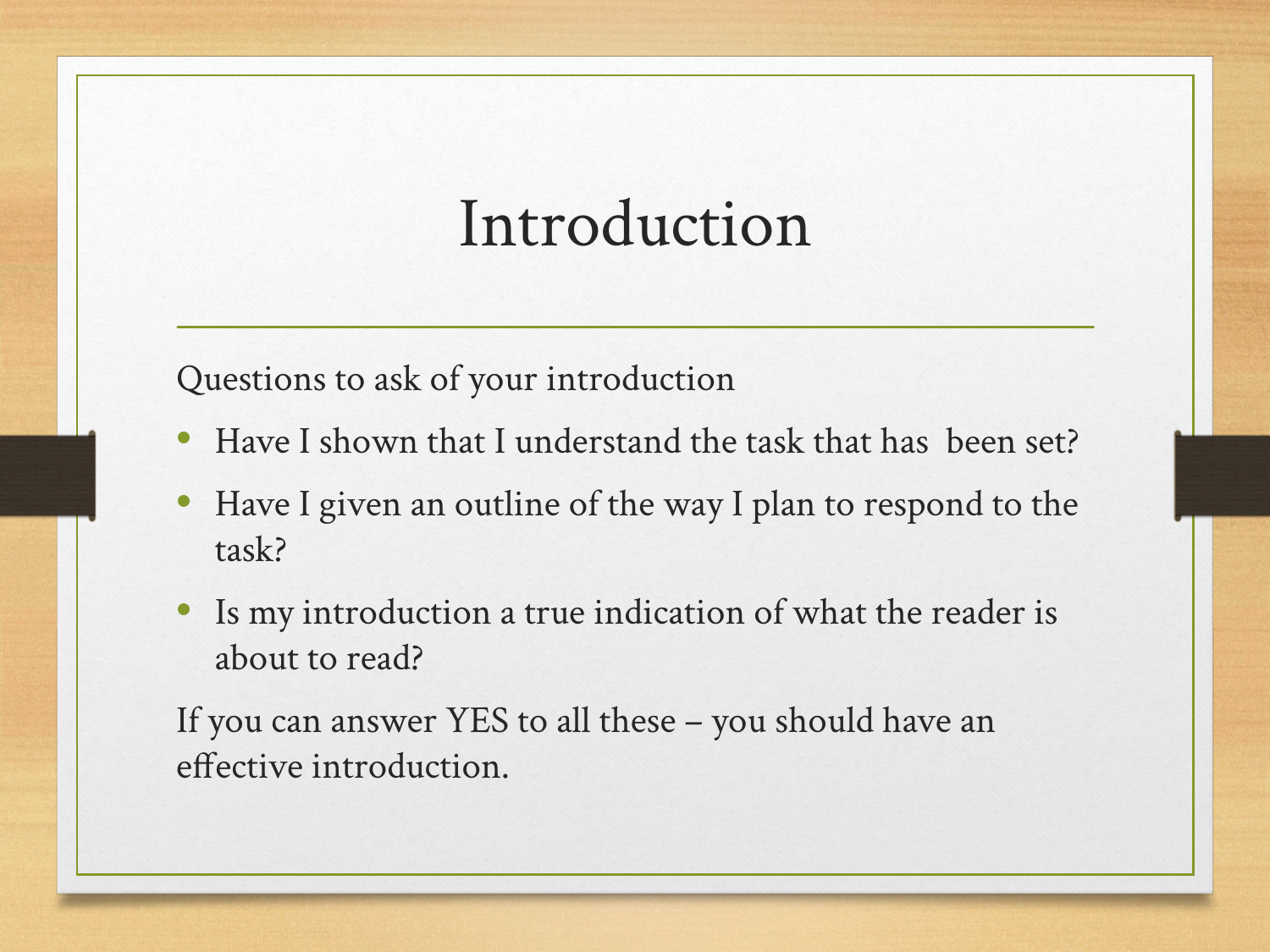

# Introduction
Questions to ask of your introduction
Have I shown that I understand the task that has  been set?
Have I given an outline of the way I plan to respond to the task?
Is my introduction a true indication of what the reader is about to read?
If you can answer YES to all these – you should have an effective introduction.